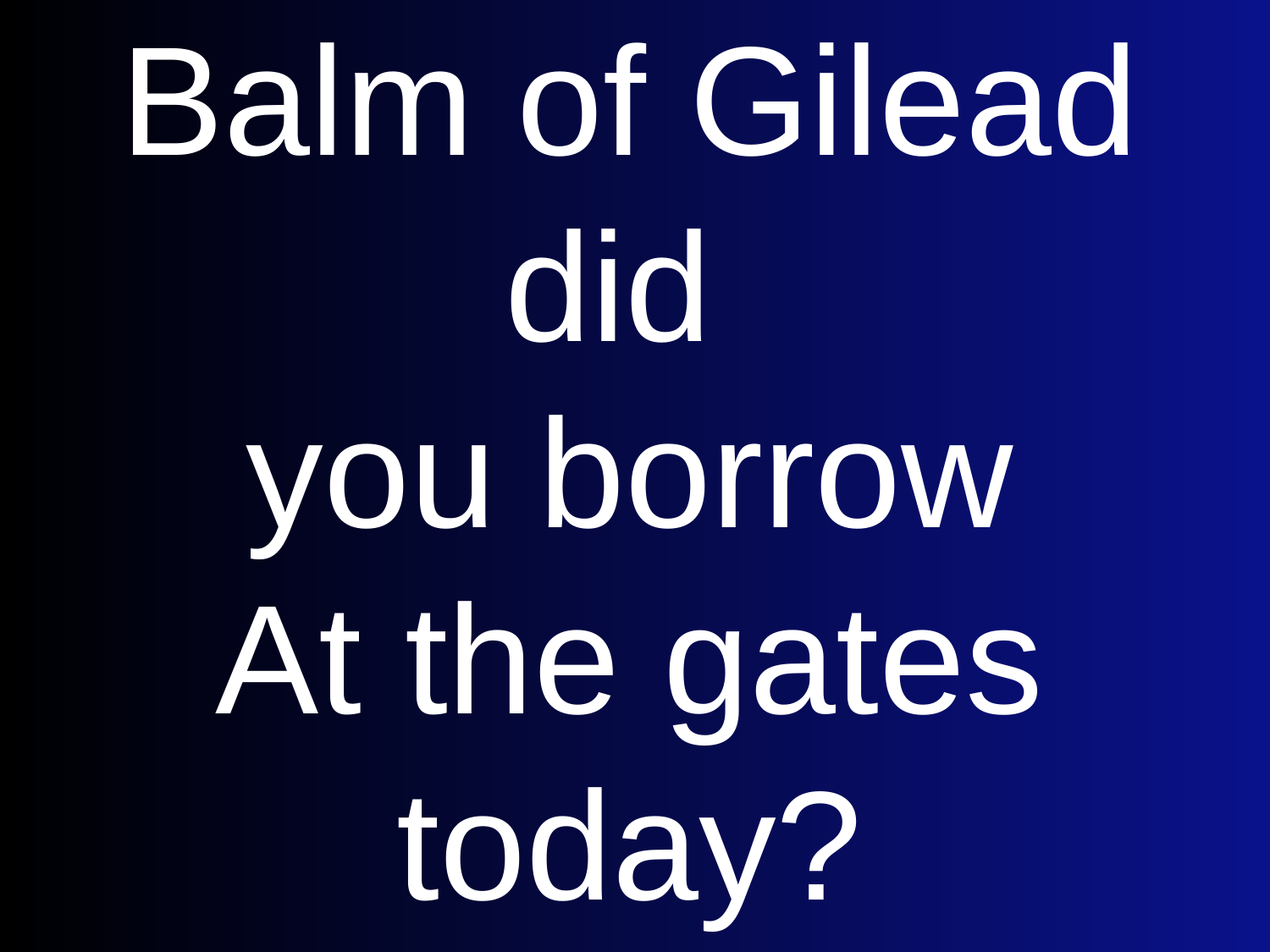

Balm of Gilead did
you borrow
At the gates today?